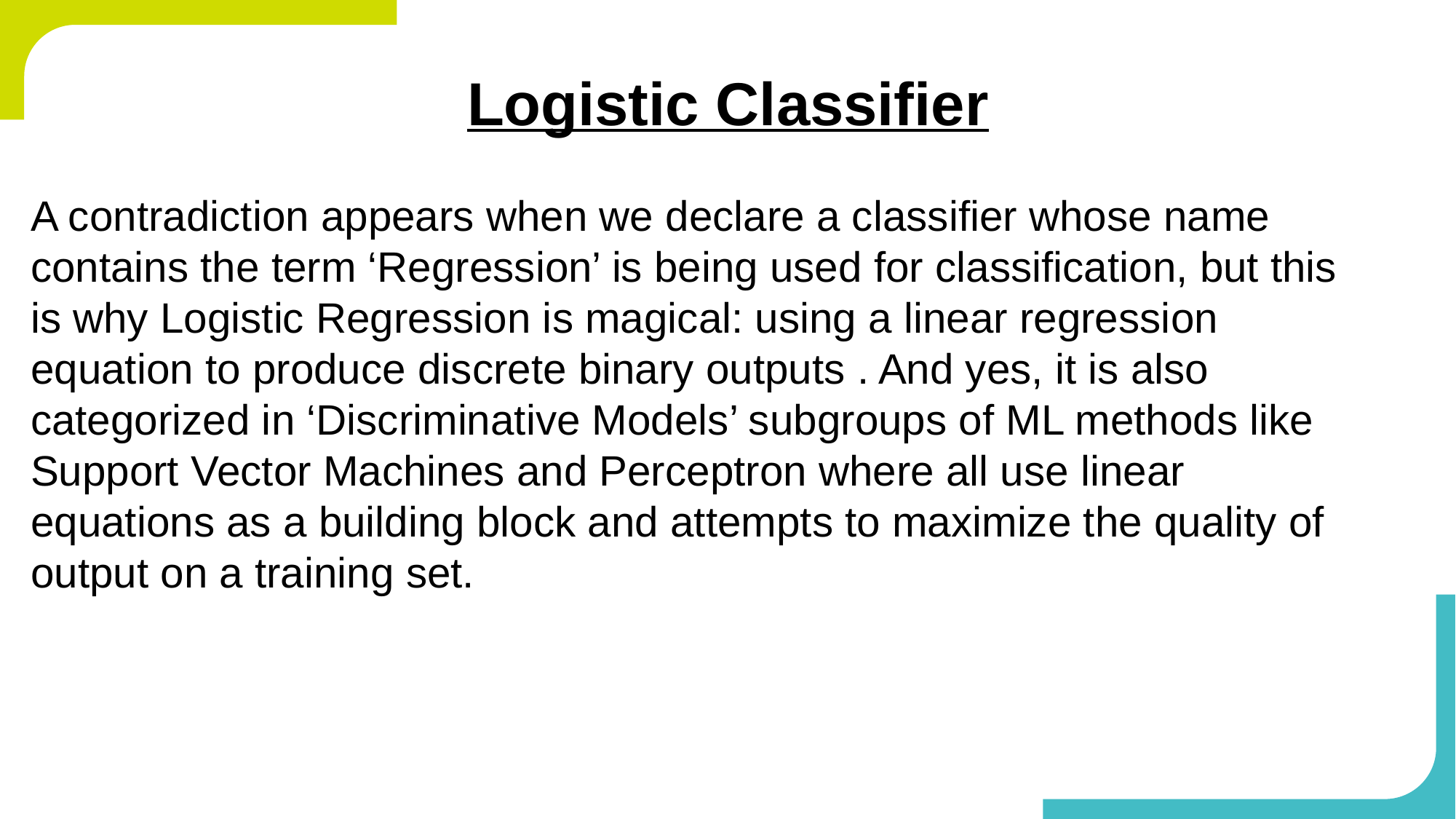

Logistic Classifier

A contradiction appears when we declare a classifier whose name contains the term ‘Regression’ is being used for classification, but this is why Logistic Regression is magical: using a linear regression equation to produce discrete binary outputs . And yes, it is also categorized in ‘Discriminative Models’ subgroups of ML methods like Support Vector Machines and Perceptron where all use linear equations as a building block and attempts to maximize the quality of output on a training set.